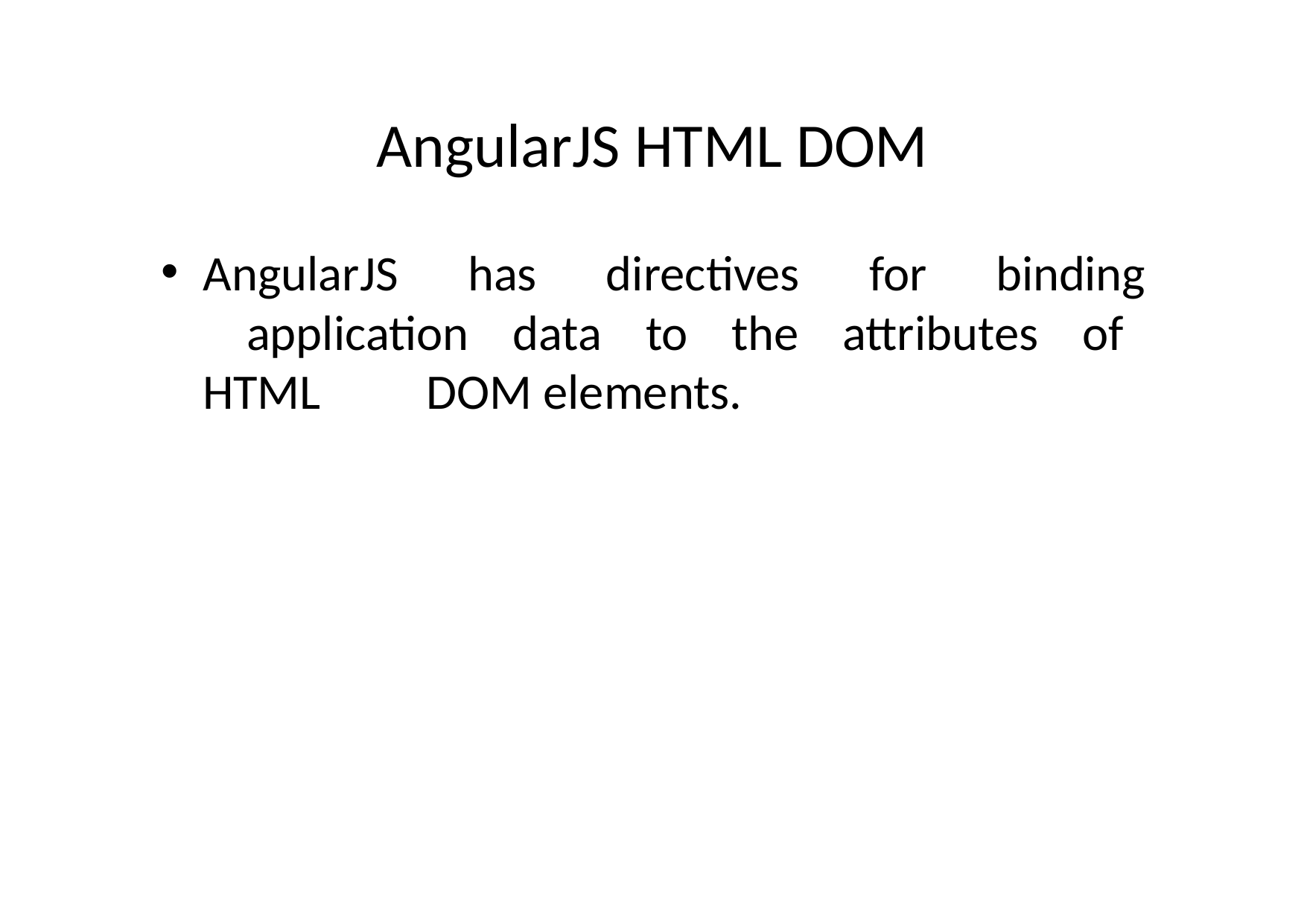

# AngularJS HTML DOM
AngularJS   has   directives   for   binding 	application  data  to  the  attributes  of  HTML 	DOM elements.